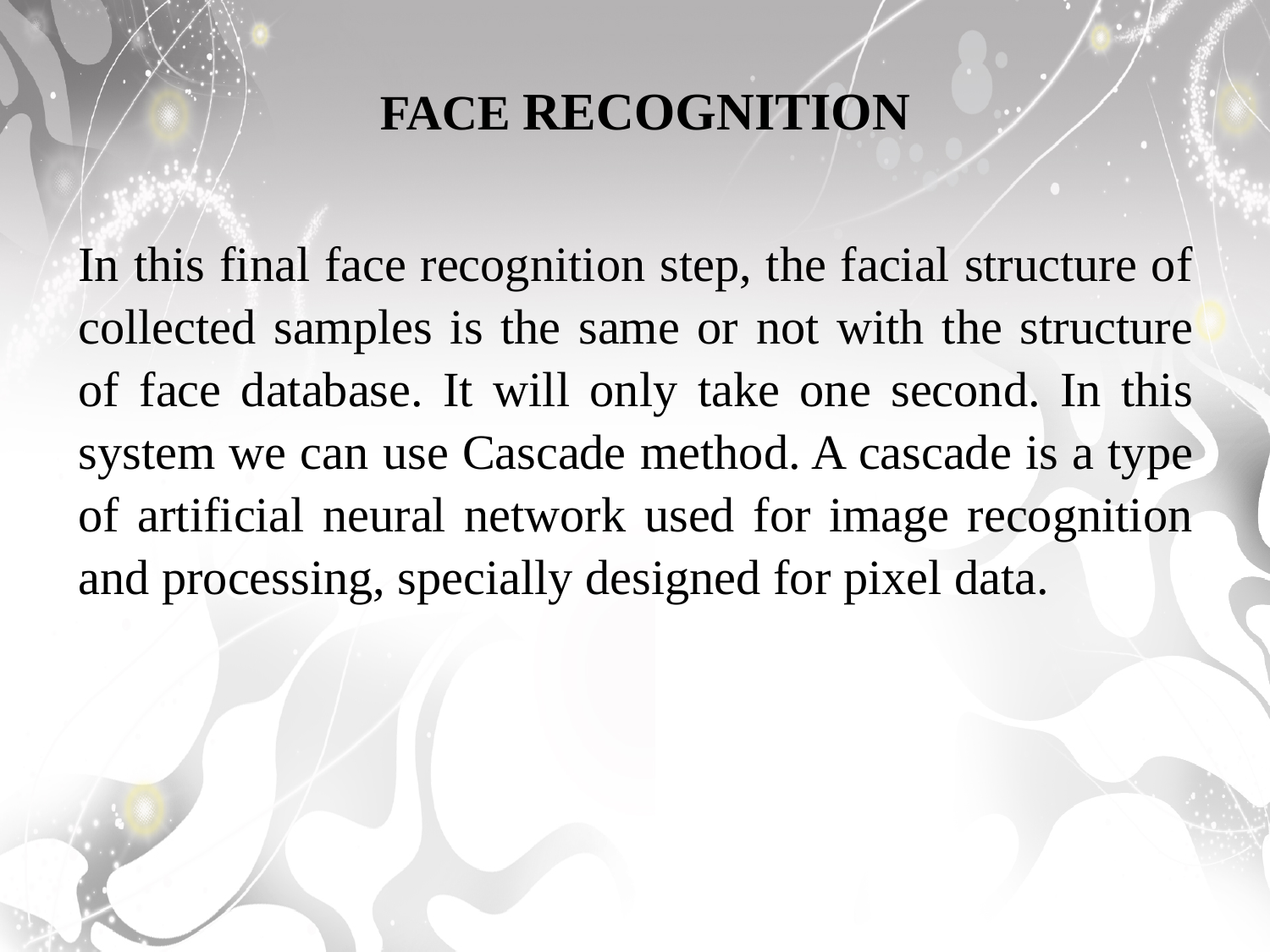

# FACE RECOGNITION
In this final face recognition step, the facial structure of collected samples is the same or not with the structure of face database. It will only take one second. In this system we can use Cascade method. A cascade is a type of artificial neural network used for image recognition and processing, specially designed for pixel data.